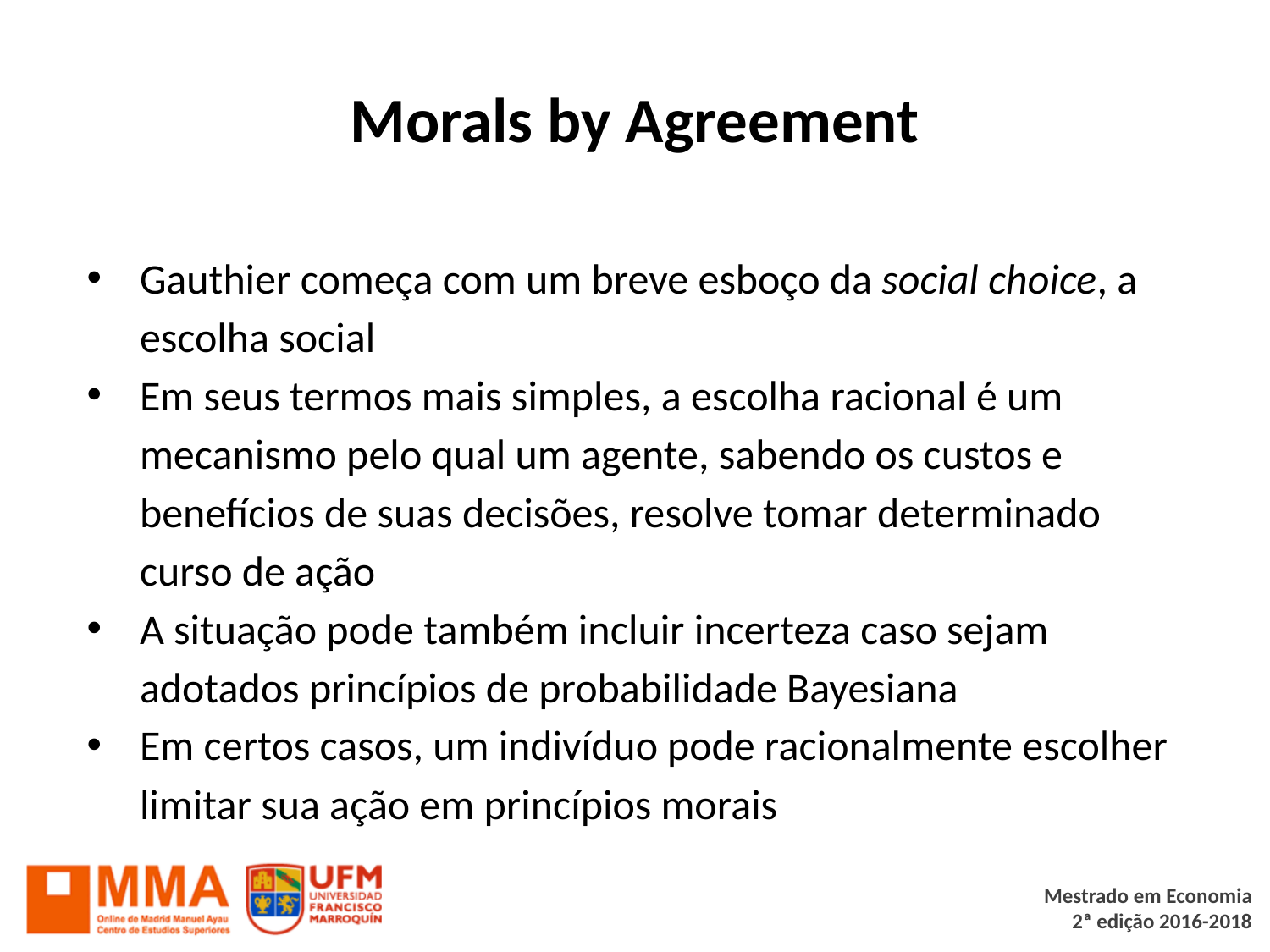

# Morals by Agreement
Gauthier começa com um breve esboço da social choice, a escolha social
Em seus termos mais simples, a escolha racional é um mecanismo pelo qual um agente, sabendo os custos e benefícios de suas decisões, resolve tomar determinado curso de ação
A situação pode também incluir incerteza caso sejam adotados princípios de probabilidade Bayesiana
Em certos casos, um indivíduo pode racionalmente escolher limitar sua ação em princípios morais